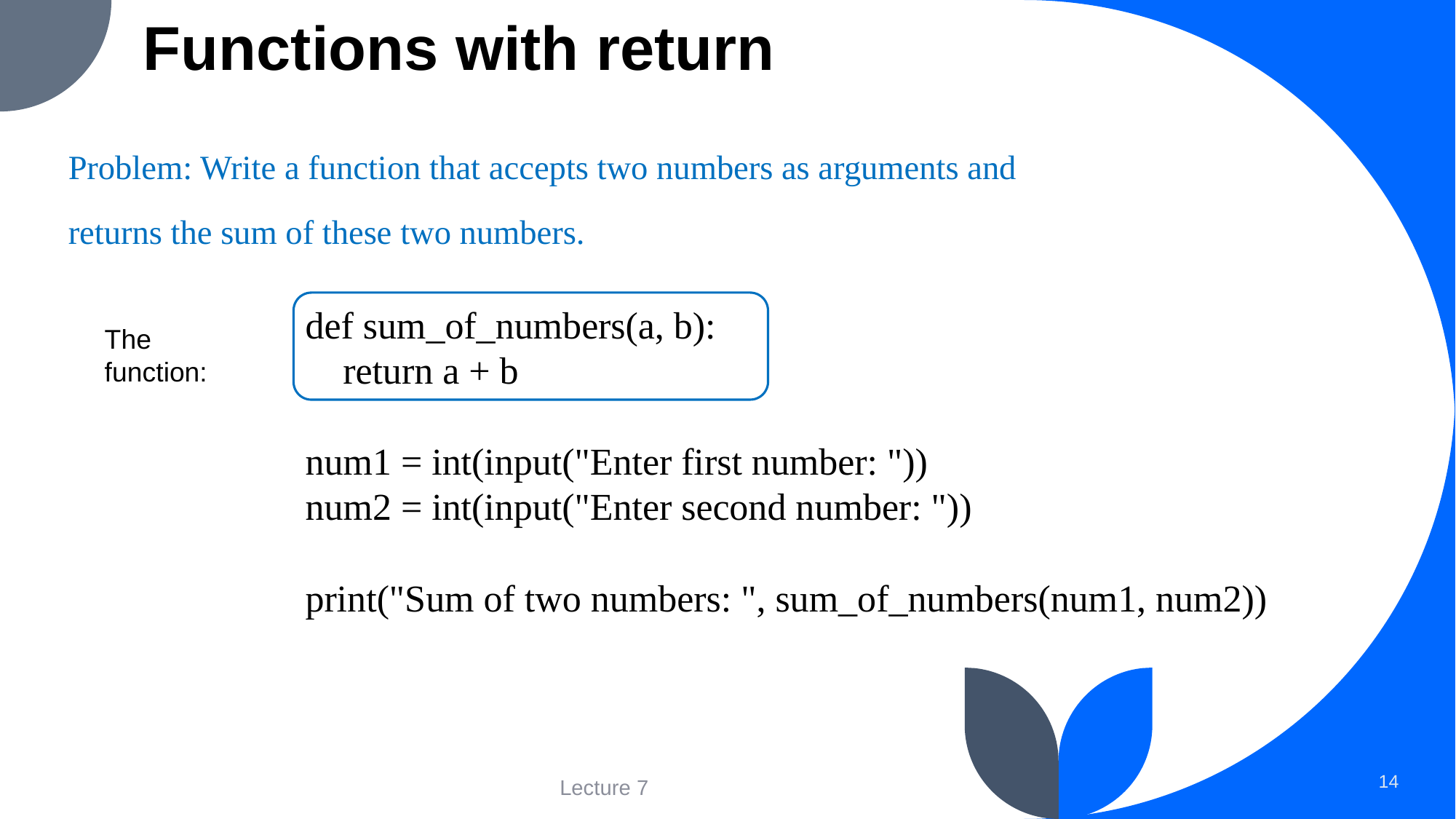

# Functions with return
Problem: Write a function that accepts two numbers as arguments and returns the sum of these two numbers.

def sum_of_numbers(a, b):
    return a + b

num1 = int(input("Enter first number: "))
num2 = int(input("Enter second number: "))

print("Sum of two numbers: ", sum_of_numbers(num1, num2))

The function:
14
Lecture 7